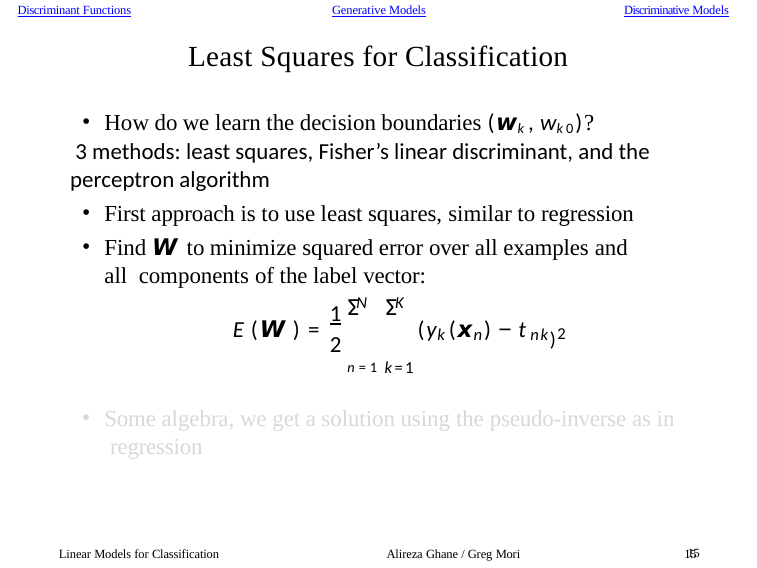

Discriminant Functions
Generative Models
Discriminative Models
Least Squares for Classification

How do we learn the decision boundaries (wk, wk0)?
 3 methods: least squares, Fisher’s linear discriminant, and the perceptron algorithm
First approach is to use least squares, similar to regression
Find W to minimize squared error over all examples and all  components of the label vector:
N	K
Σ Σ
1
2
)2
E(W ) =
(y  (x ) − t
k	n	nk
n=1 k=1
Some algebra, we get a solution using the pseudo-inverse as in  regression
Linear Models for Classification
Alireza Ghane / Greg Mori
15
15